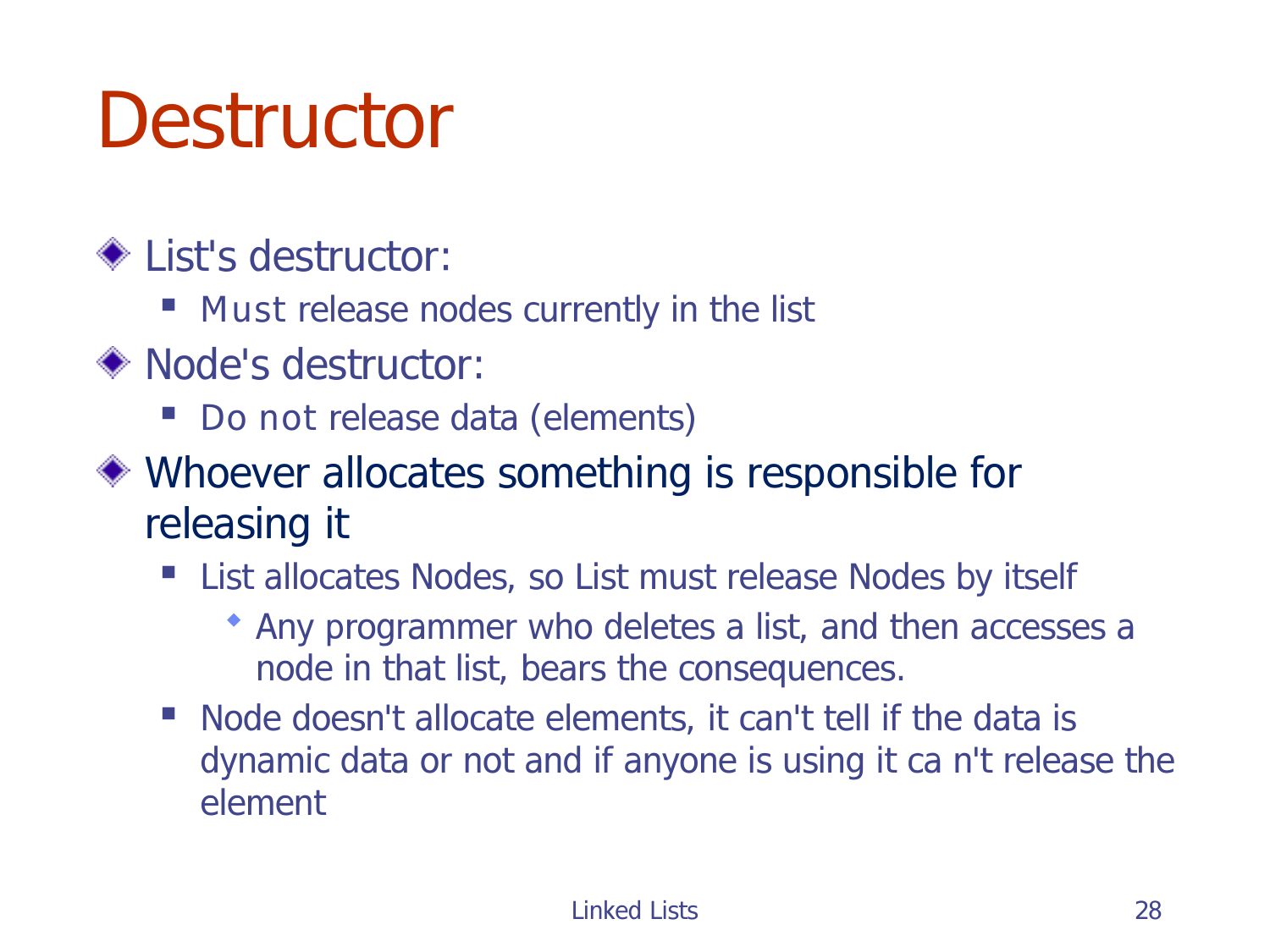

# Destructor
List's destructor:
Must release nodes currently in the list
Node's destructor:
Do not release data (elements)
Whoever allocates something is responsible for releasing it
List allocates Nodes, so List must release Nodes by itself
Any programmer who deletes a list, and then accesses a node in that list, bears the consequences.
Node doesn't allocate elements, it can't tell if the data is dynamic data or not and if anyone is using it ca n't release the element
Linked Lists
28